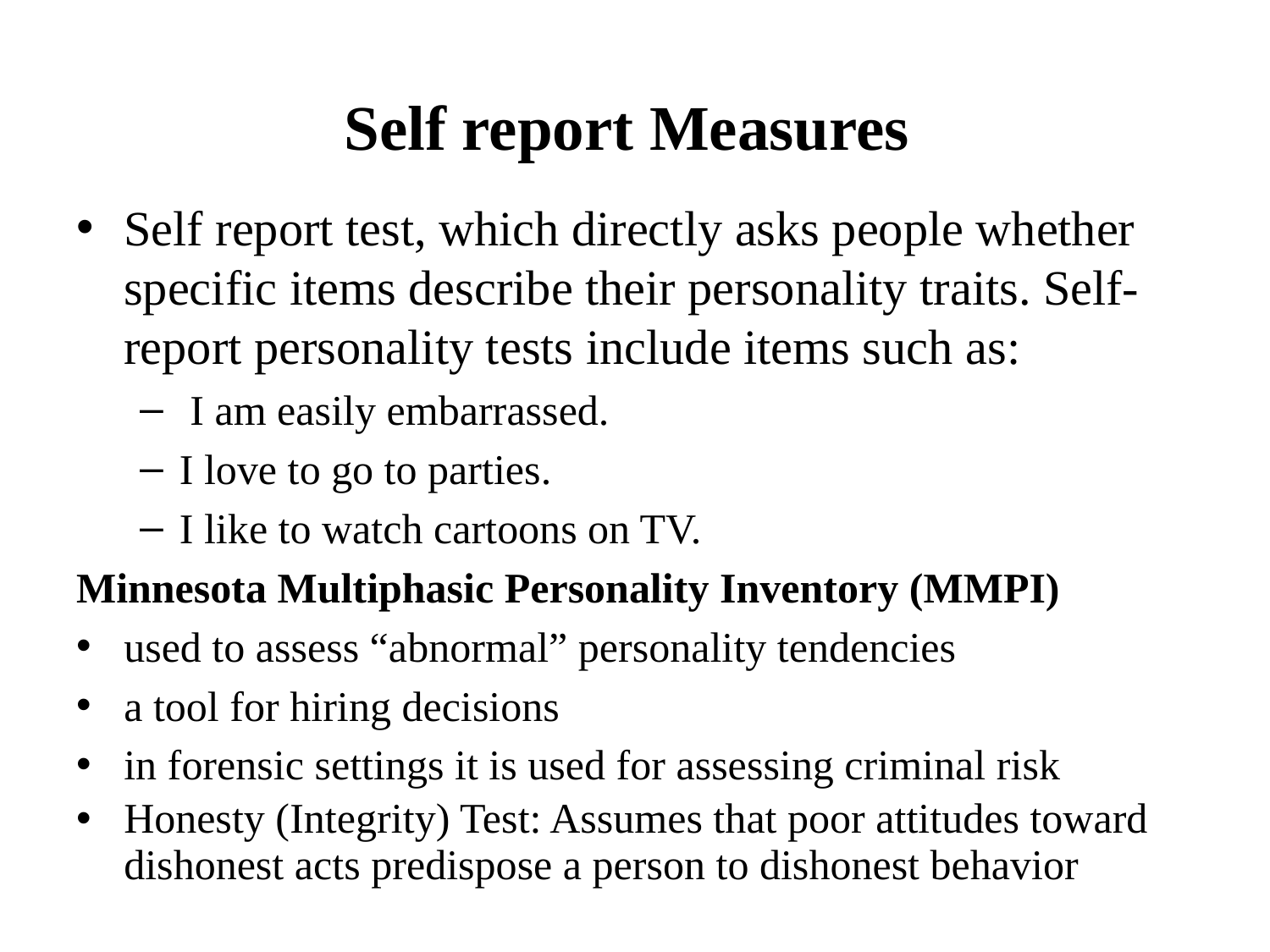

# Self report Measures
Self report test, which directly asks people whether specific items describe their personality traits. Self-report personality tests include items such as:
 I am easily embarrassed.
I love to go to parties.
I like to watch cartoons on TV.
Minnesota Multiphasic Personality Inventory (MMPI)
used to assess “abnormal” personality tendencies
a tool for hiring decisions
in forensic settings it is used for assessing criminal risk
Honesty (Integrity) Test: Assumes that poor attitudes toward dishonest acts predispose a person to dishonest behavior